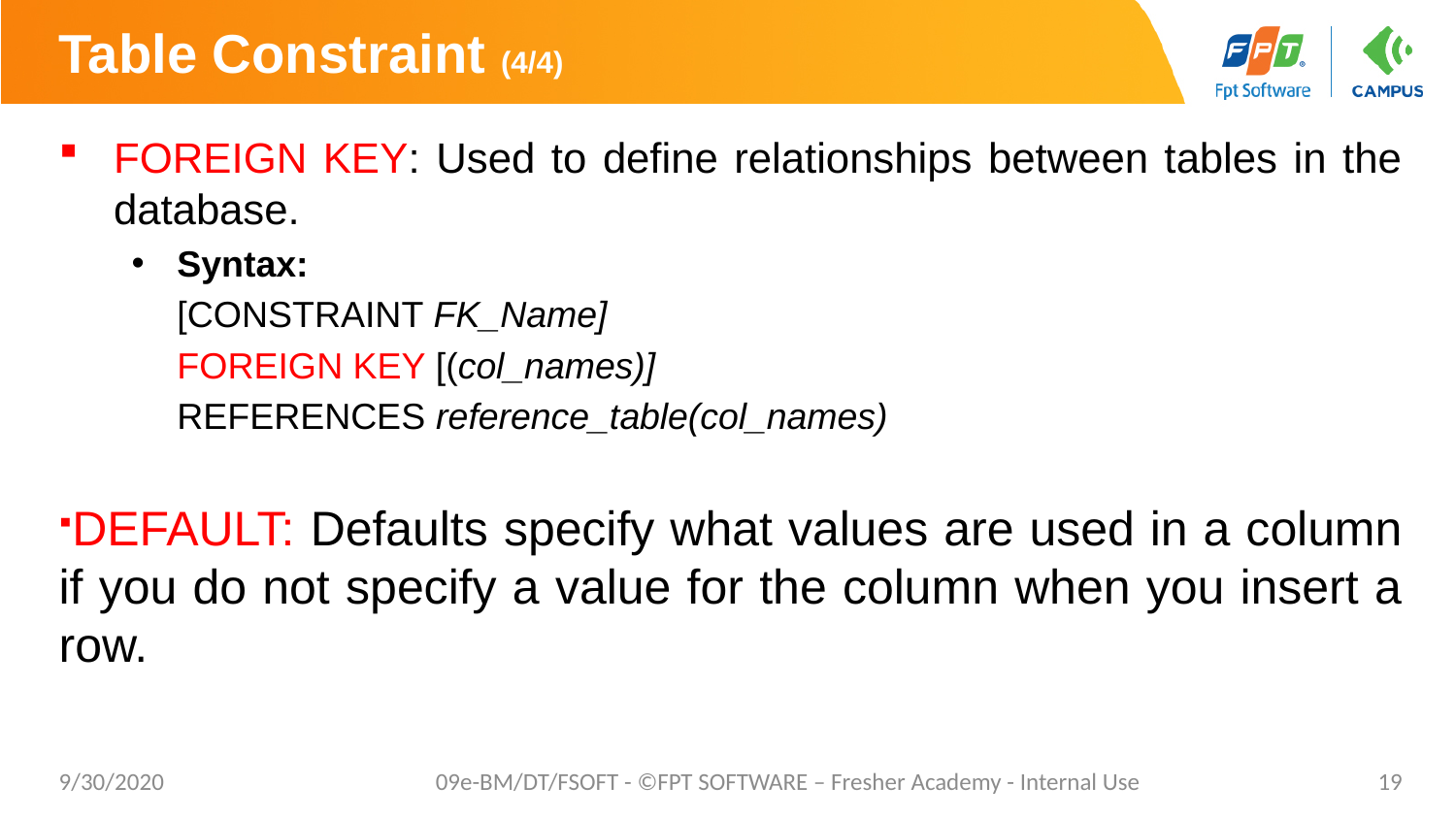

# Table Constraint (4/4)
FOREIGN KEY: Used to define relationships between tables in the database.
Syntax:
	[CONSTRAINT FK_Name]
	FOREIGN KEY [(col_names)]
	REFERENCES reference_table(col_names)

DEFAULT: Defaults specify what values are used in a column if you do not specify a value for the column when you insert a row.
9/30/2020
09e-BM/DT/FSOFT - ©FPT SOFTWARE – Fresher Academy - Internal Use
19